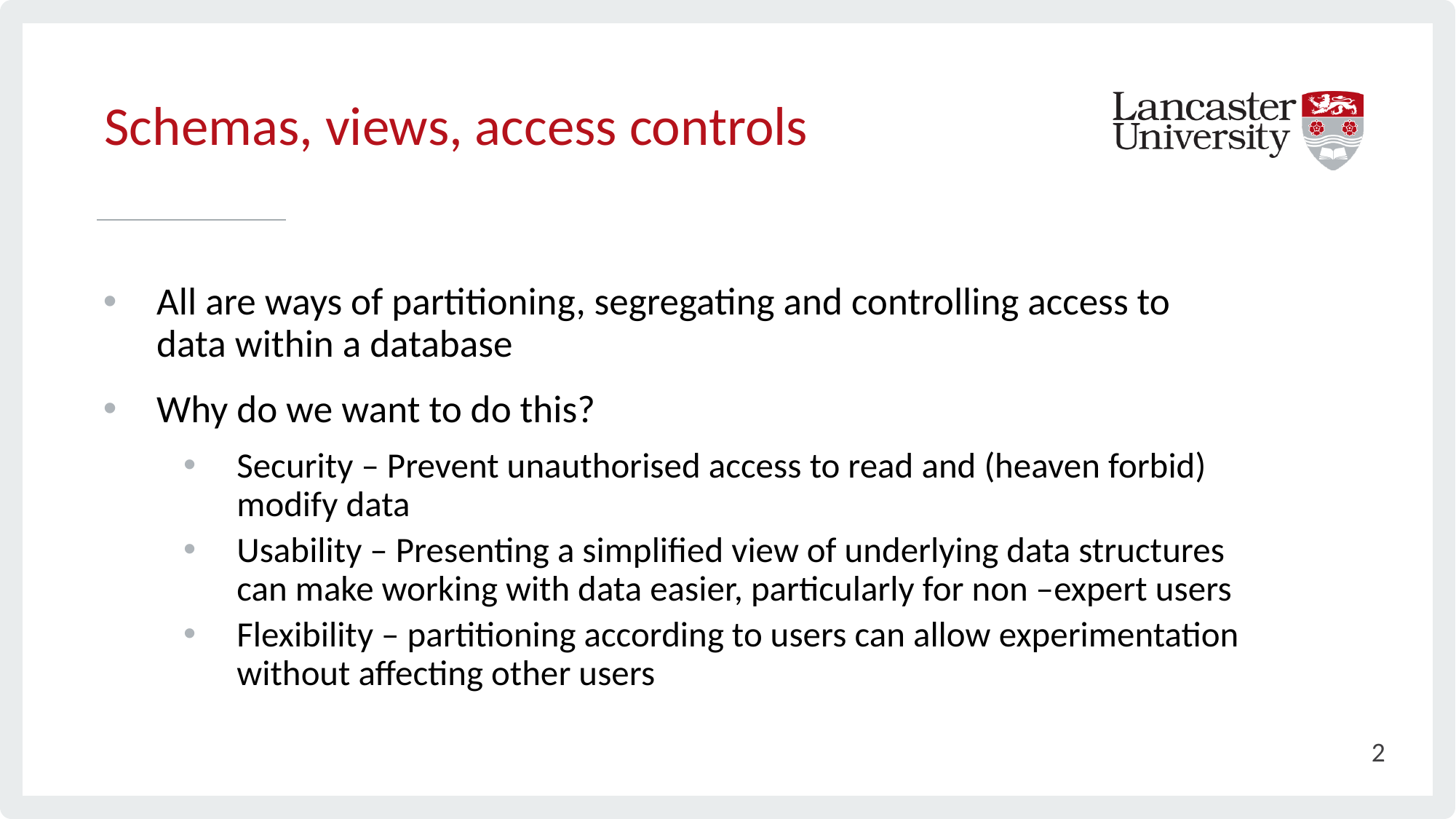

# Schemas, views, access controls
All are ways of partitioning, segregating and controlling access to data within a database
Why do we want to do this?
Security – Prevent unauthorised access to read and (heaven forbid) modify data
Usability – Presenting a simplified view of underlying data structures can make working with data easier, particularly for non –expert users
Flexibility – partitioning according to users can allow experimentation without affecting other users

2